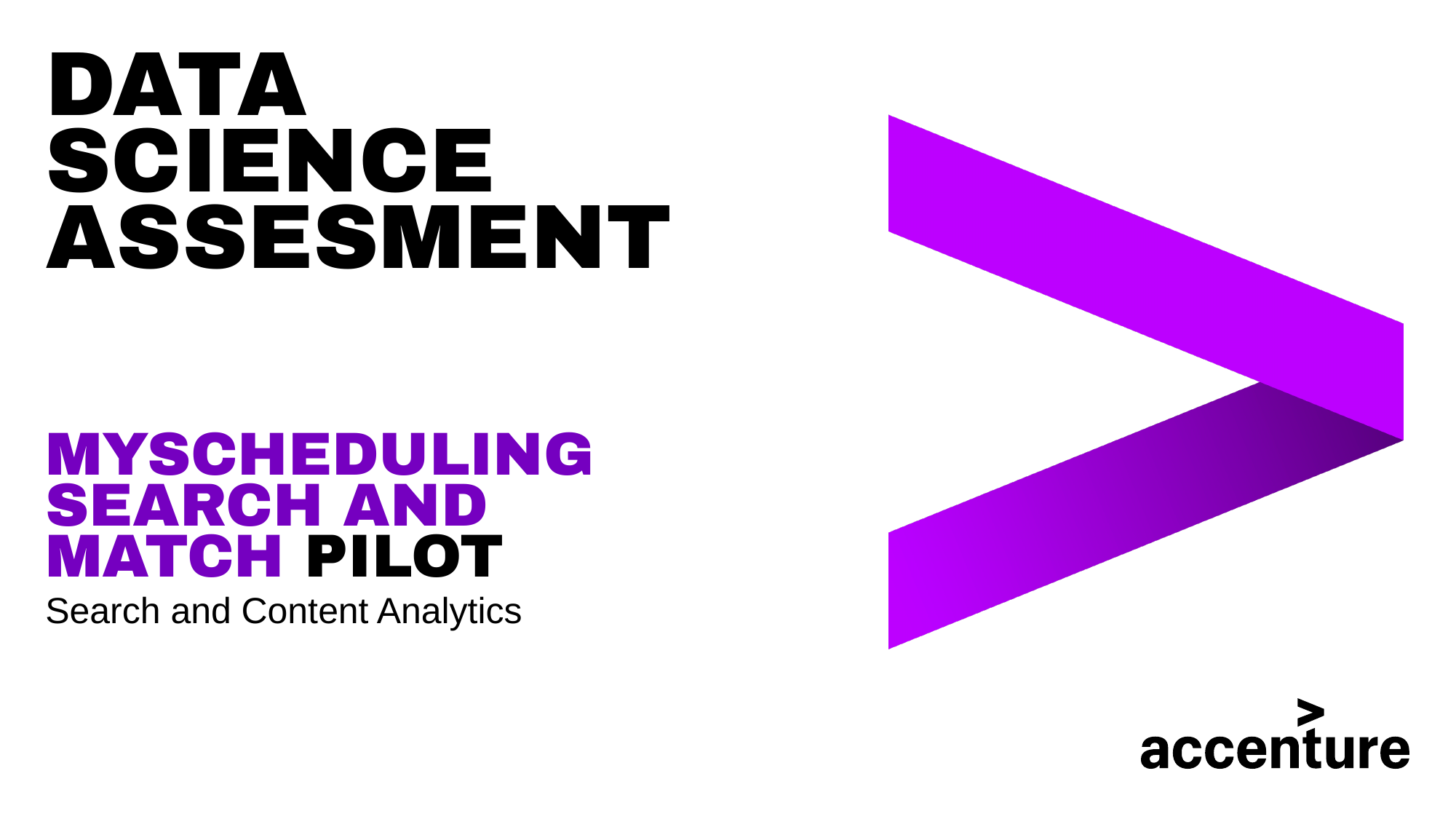

# Data science assesment
myscheduling Search and match PILOT
Search and Content Analytics